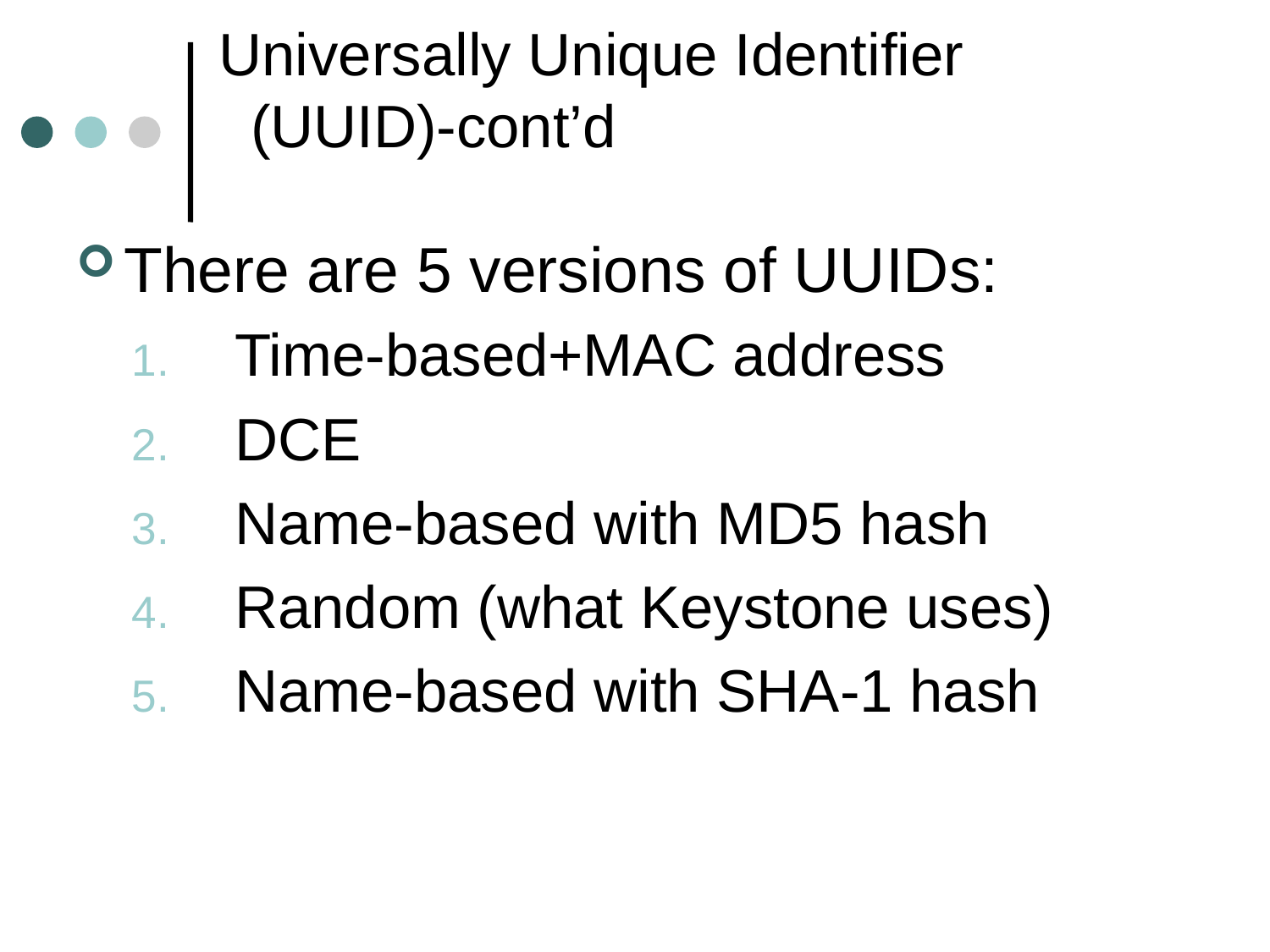

# Universally Unique Identifier (UUID)-cont’d

There are 5 versions of UUIDs:
Time-based+MAC address
DCE
Name-based with MD5 hash
Random (what Keystone uses)
Name-based with SHA-1 hash